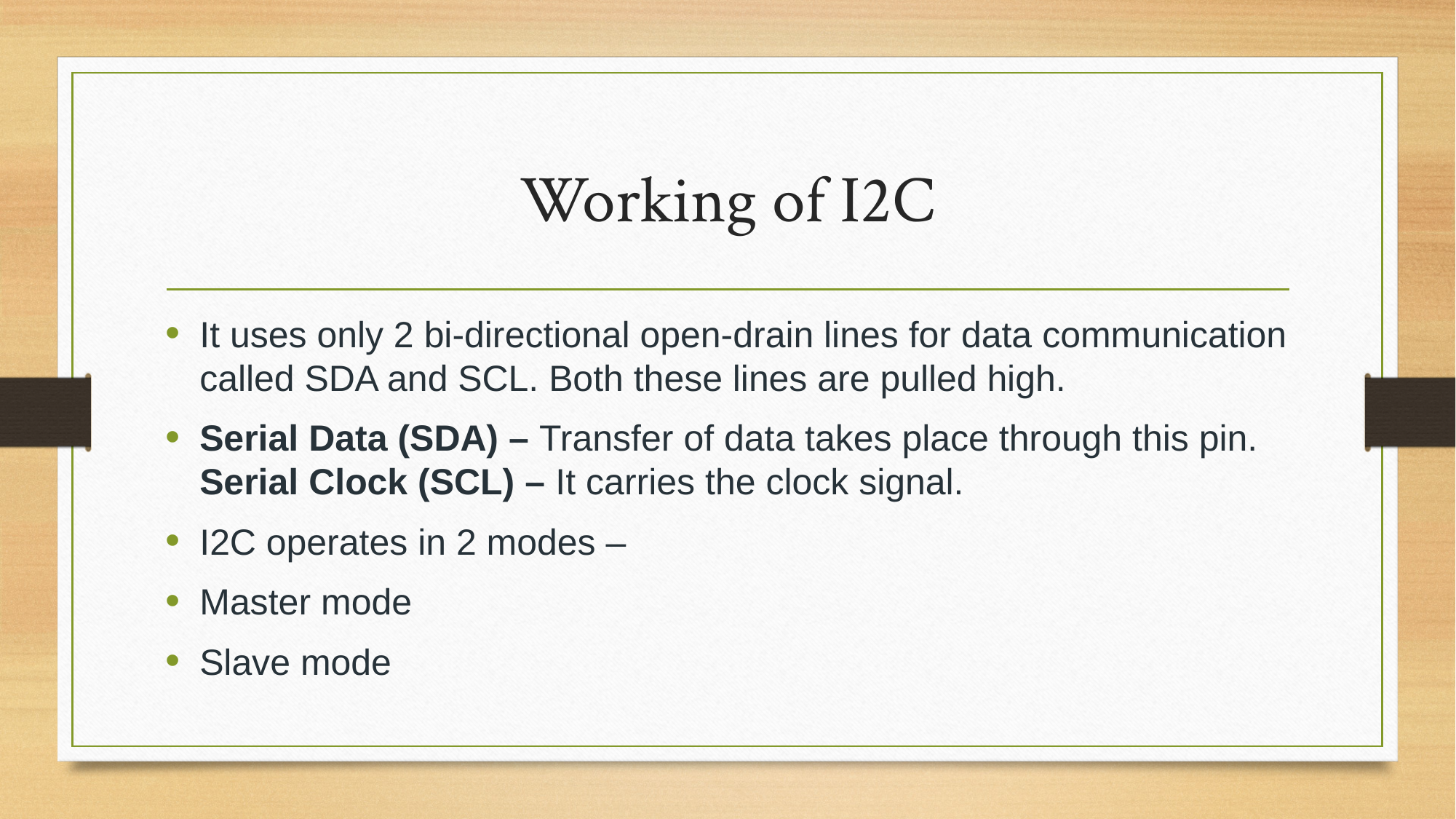

# Working of I2C
It uses only 2 bi-directional open-drain lines for data communication called SDA and SCL. Both these lines are pulled high.
Serial Data (SDA) – Transfer of data takes place through this pin.
Serial Clock (SCL) – It carries the clock signal.
I2C operates in 2 modes –
Master mode
Slave mode